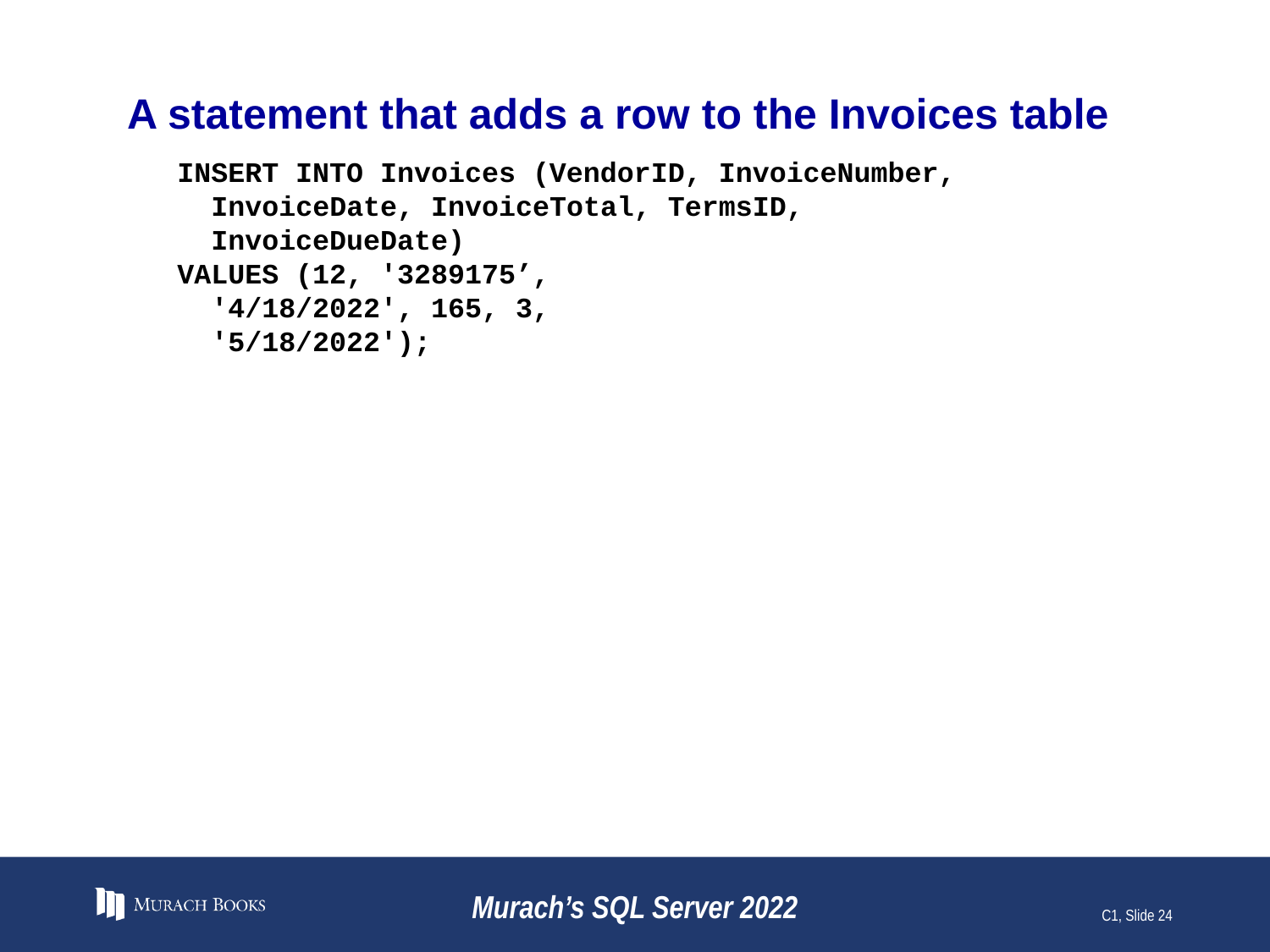

# A statement that adds a row to the Invoices table
INSERT INTO Invoices (VendorID, InvoiceNumber,
  InvoiceDate, InvoiceTotal, TermsID,
  InvoiceDueDate)
VALUES (12, '3289175’,
  '4/18/2022', 165, 3,
  '5/18/2022');

Murach’s SQL Server 2022

C1, Slide 24